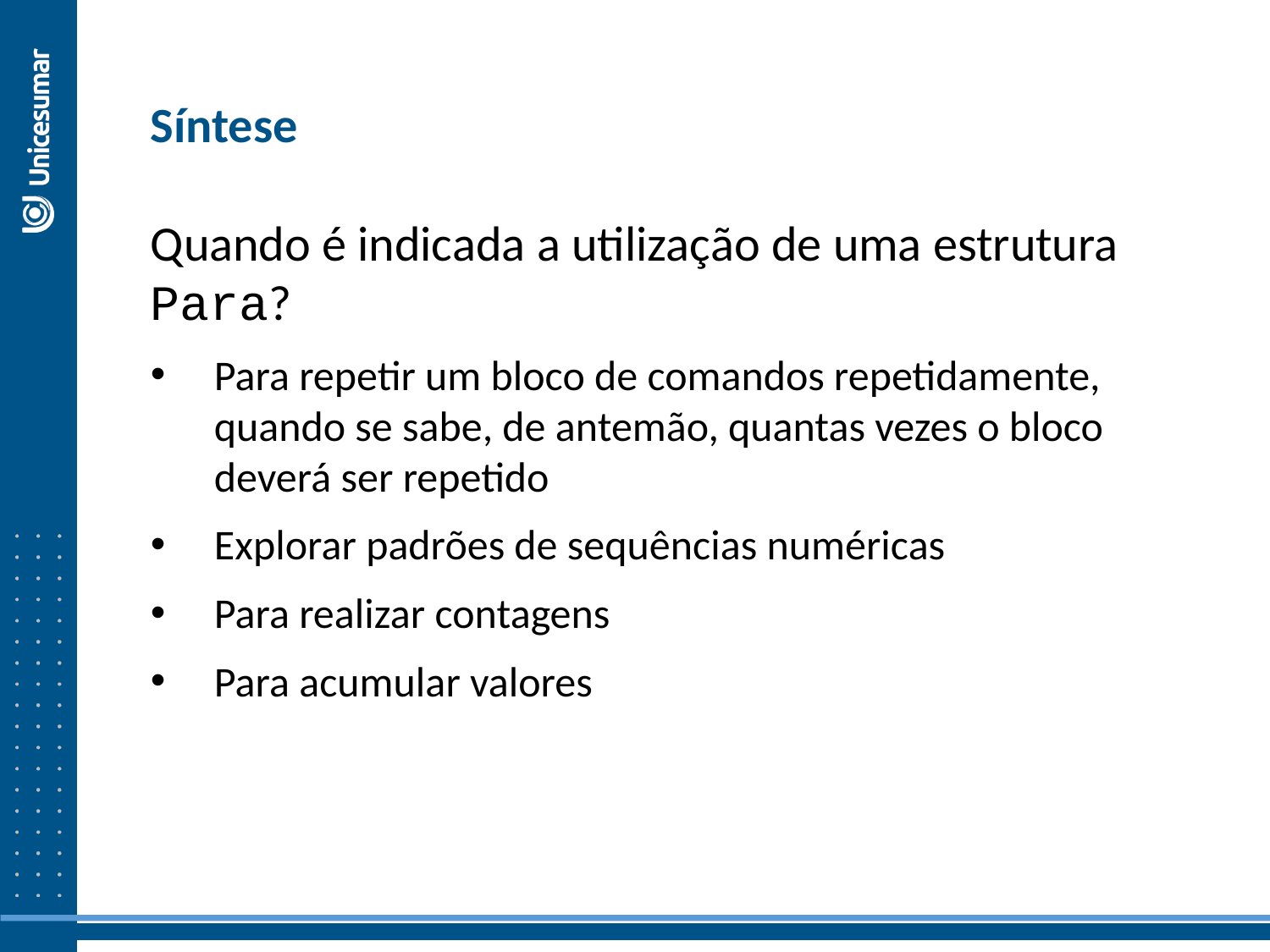

Síntese
Quando é indicada a utilização de uma estrutura Para?
Para repetir um bloco de comandos repetidamente, quando se sabe, de antemão, quantas vezes o bloco deverá ser repetido
Explorar padrões de sequências numéricas
Para realizar contagens
Para acumular valores